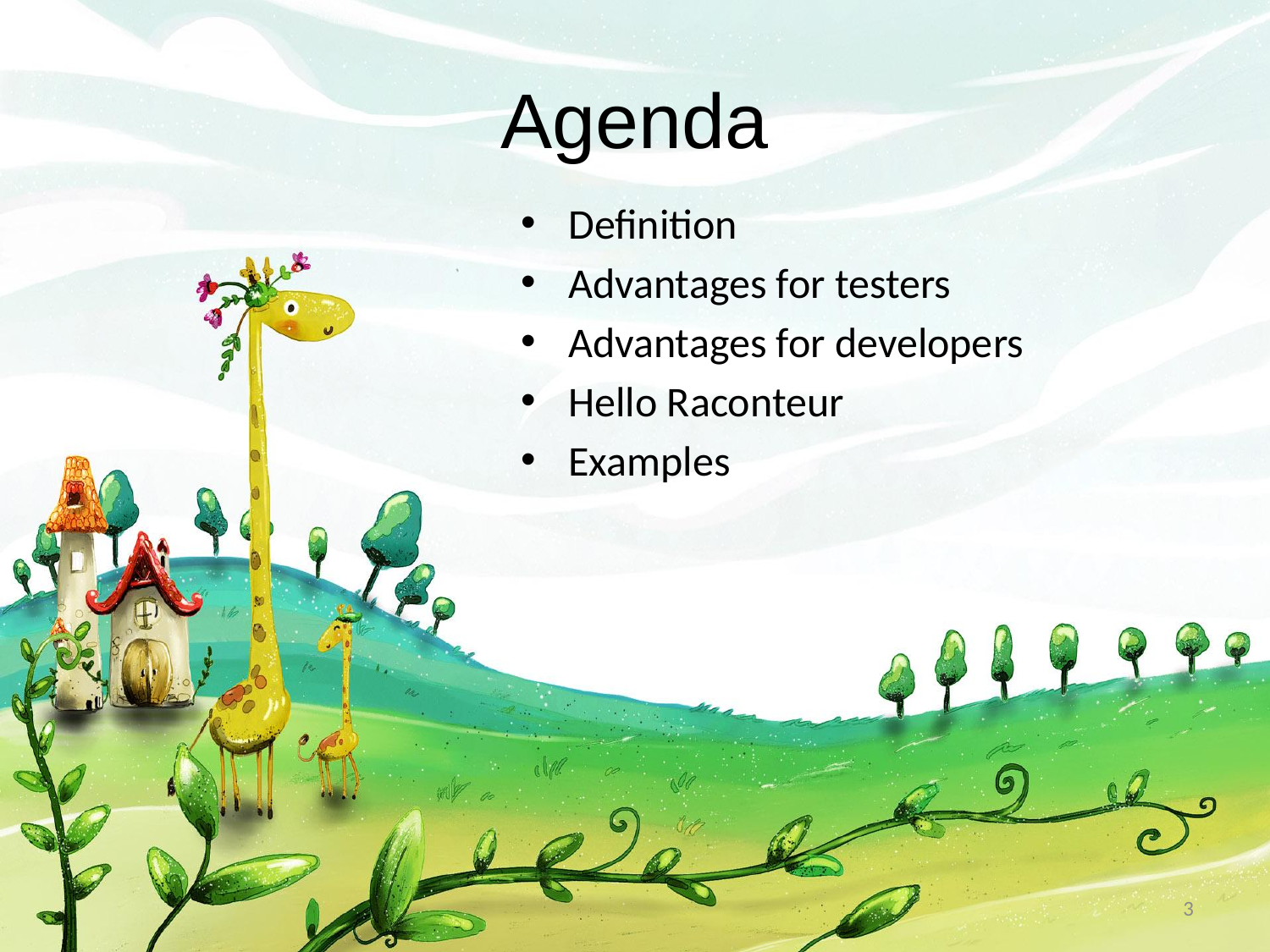

# Agenda
Definition
Advantages for testers
Advantages for developers
Hello Raconteur
Examples
3